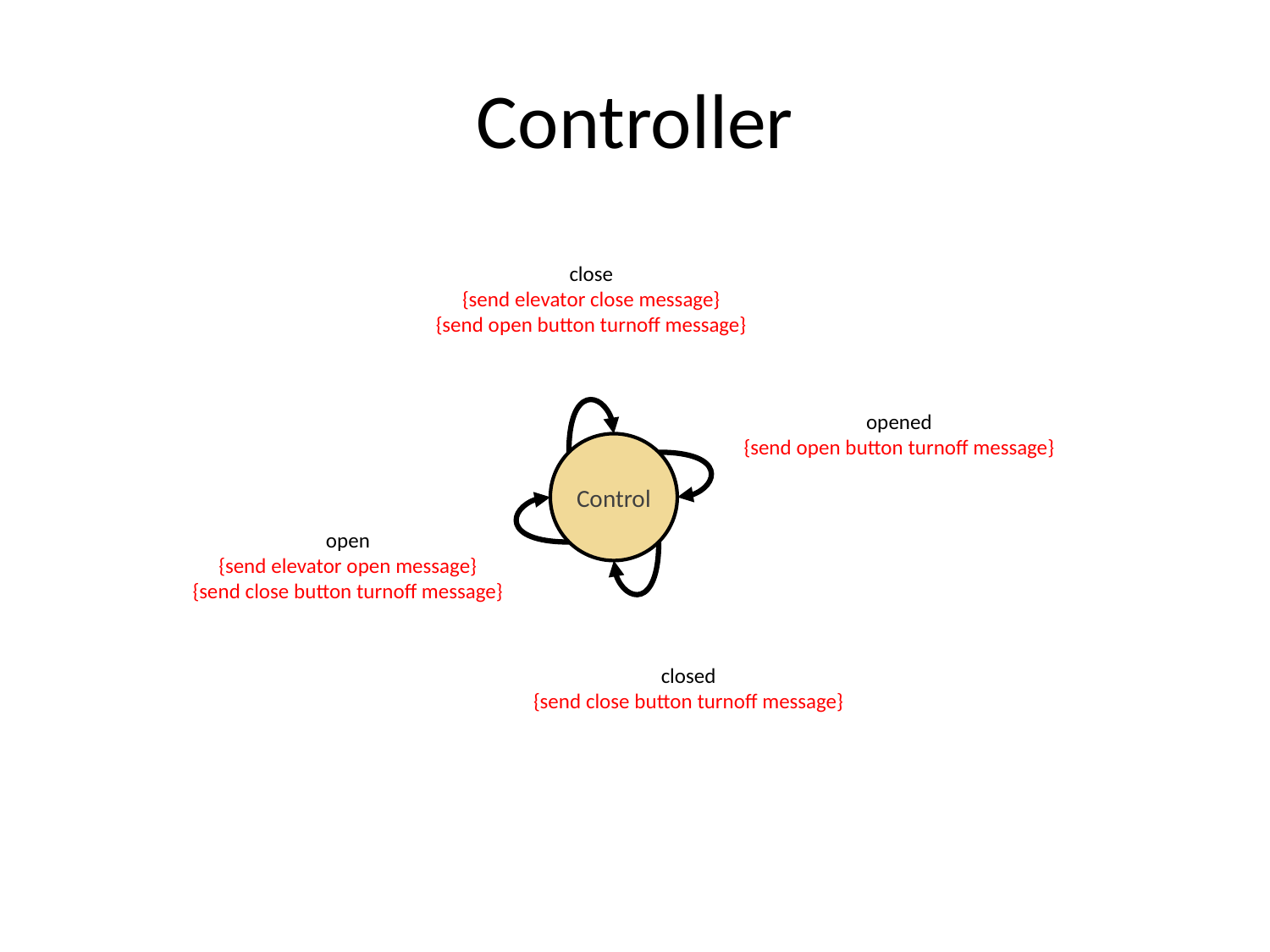

# Controller
close
{send elevator close message}
{send open button turnoff message}
opened
{send open button turnoff message}
Control
open
{send elevator open message}
{send close button turnoff message}
closed
{send close button turnoff message}